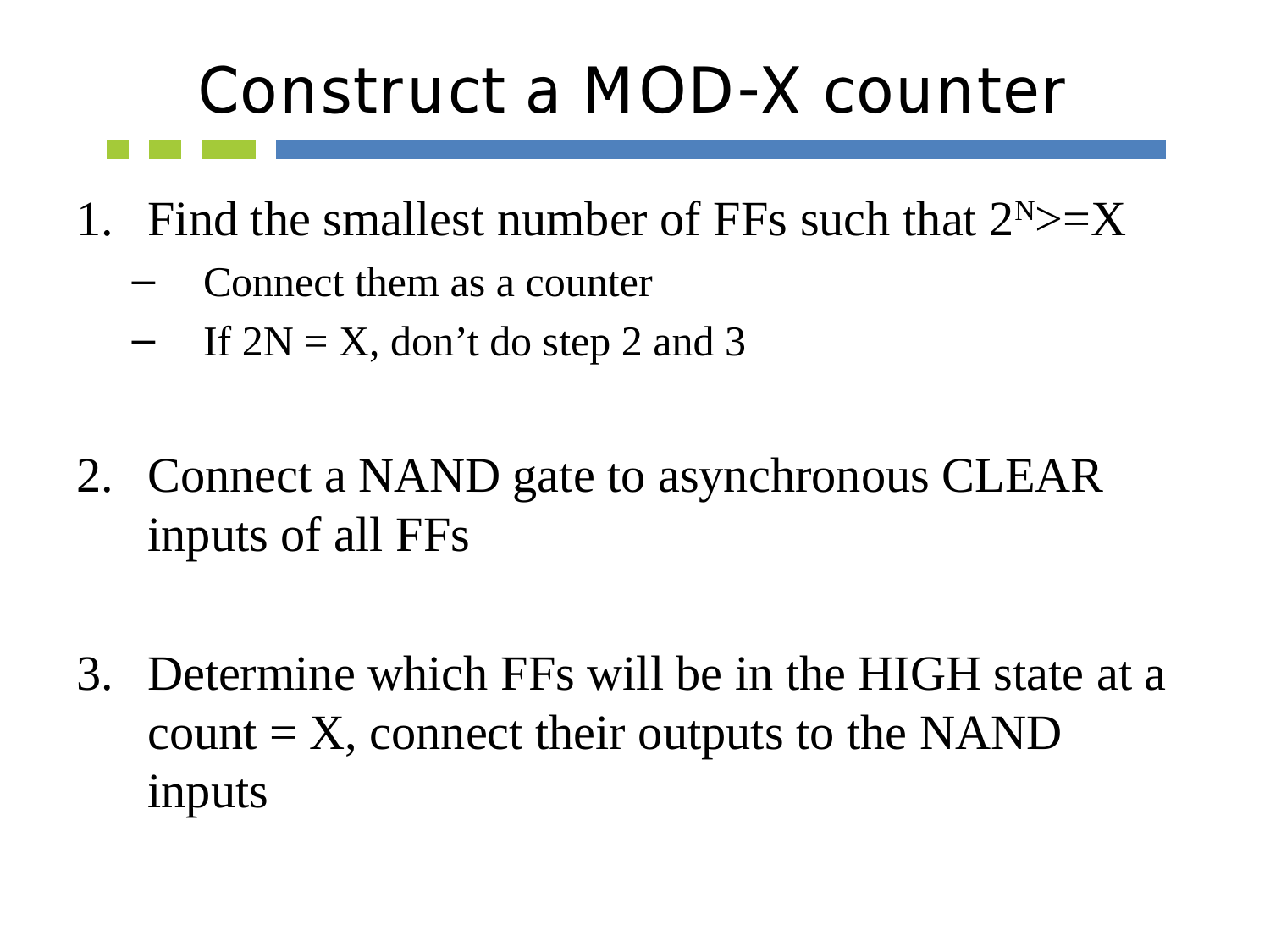

# Construct a MOD-X counter
Find the smallest number of FFs such that 2N>=X
Connect them as a counter
If 2N = X, don’t do step 2 and 3

Connect a NAND gate to asynchronous CLEAR inputs of all FFs

Determine which FFs will be in the HIGH state at a count = X, connect their outputs to the NAND inputs